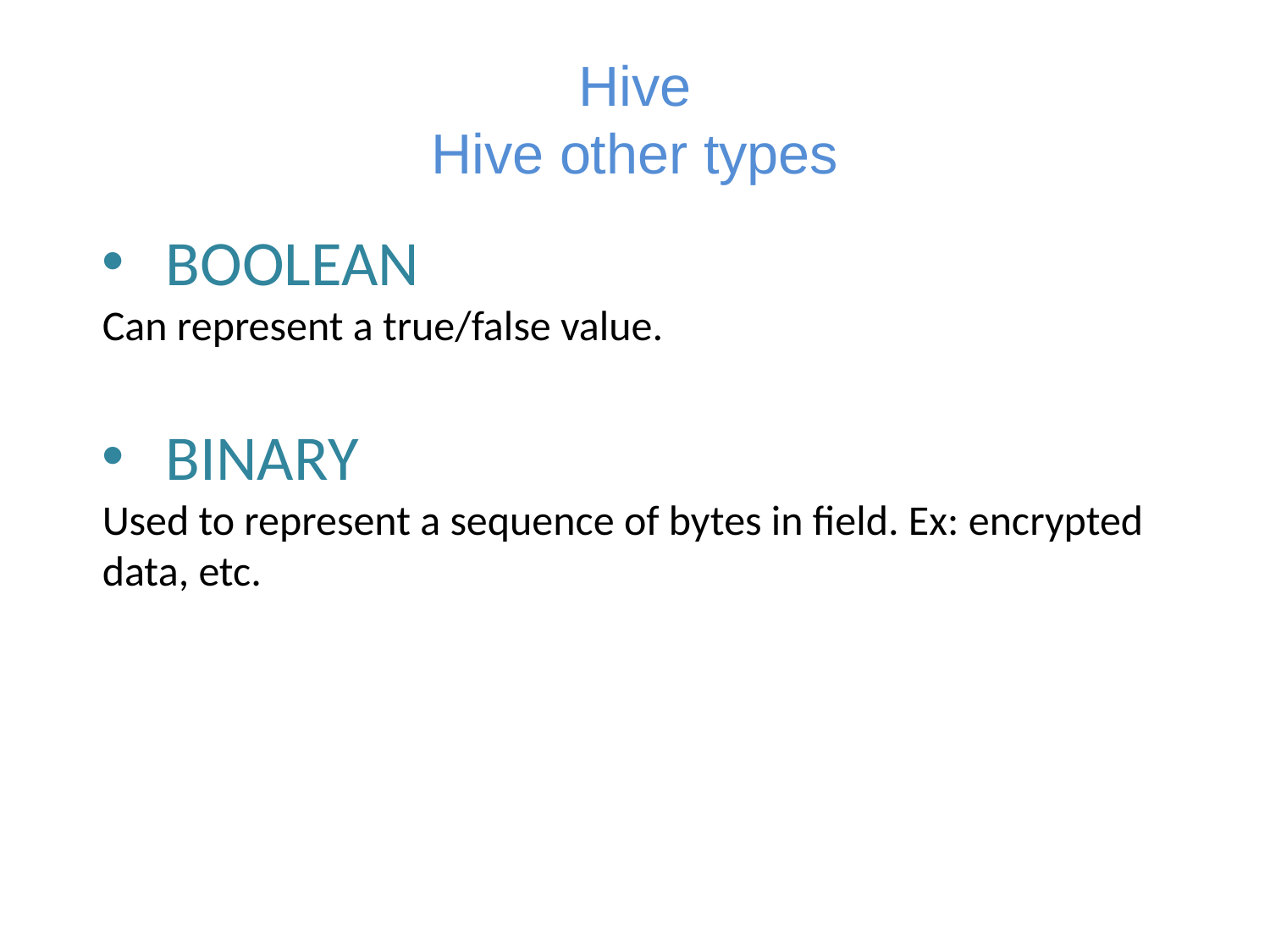

# Hive Hive other types
BOOLEAN
Can represent a true/false value.

BINARY
Used to represent a sequence of bytes in field. Ex: encrypted data, etc.